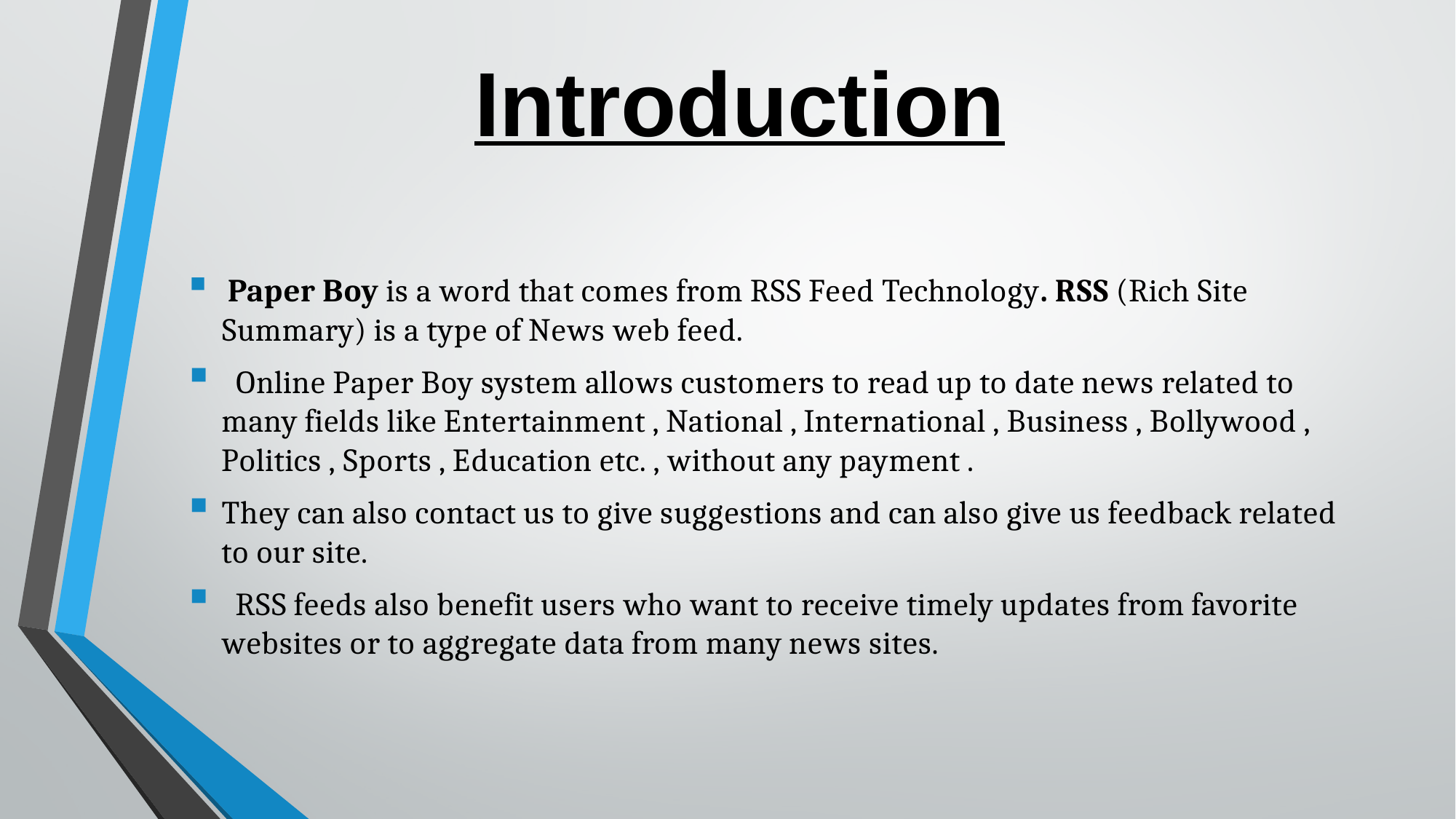

# Introduction

 Paper Boy is a word that comes from RSS Feed Technology. RSS (Rich Site Summary) is a type of News web feed.
  Online Paper Boy system allows customers to read up to date news related to many fields like Entertainment , National , International , Business , Bollywood , Politics , Sports , Education etc. , without any payment .
They can also contact us to give suggestions and can also give us feedback related to our site.
  RSS feeds also benefit users who want to receive timely updates from favorite websites or to aggregate data from many news sites.